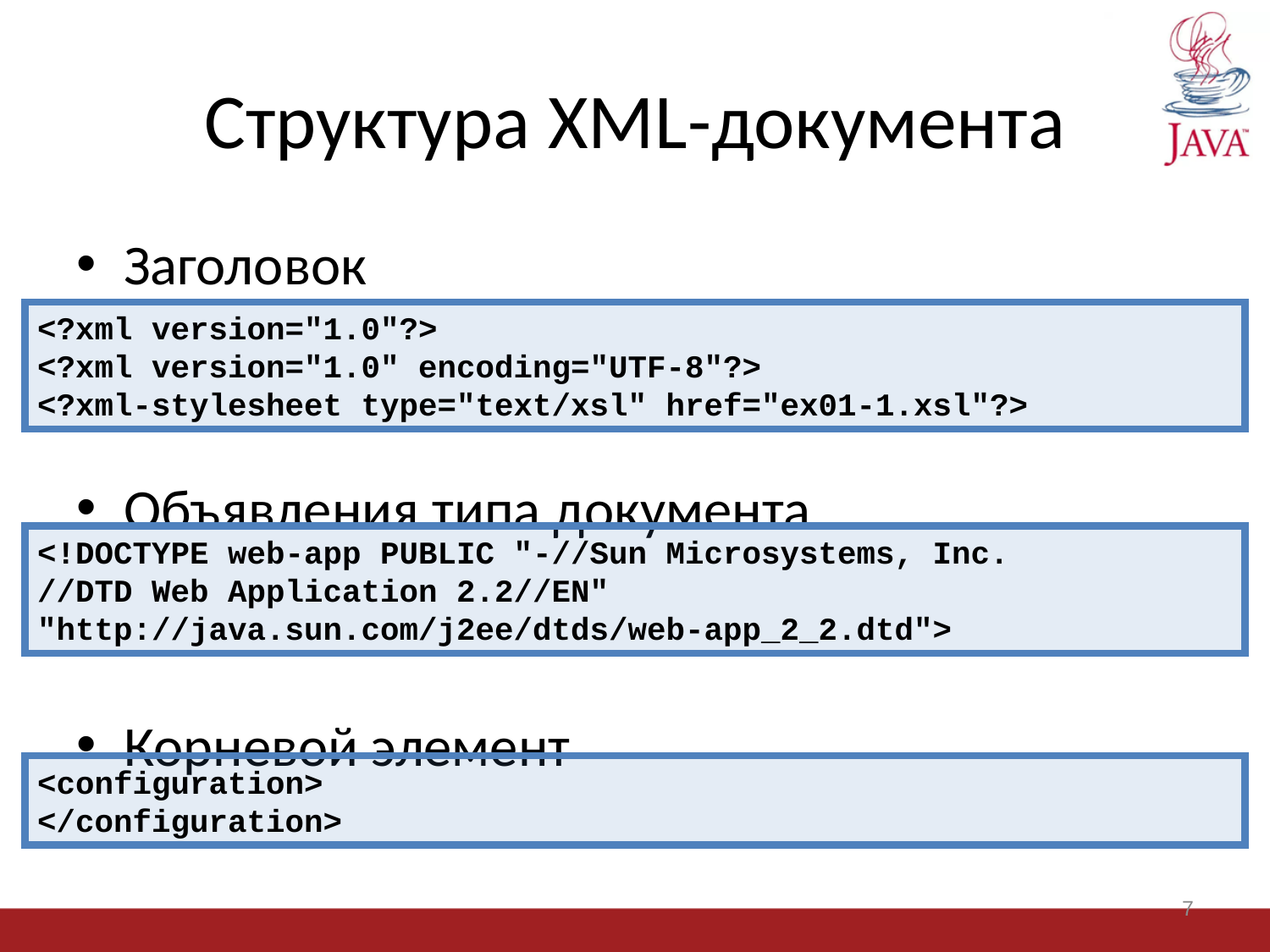

# Структура XML-документа
Заголовок

Объявления типа документа

Корневой элемент

<?xml version="1.0"?>
<?xml version="1.0" encoding="UTF-8"?>
<?xml-stylesheet type="text/xsl" href="ex01-1.xsl"?>
<!DOCTYPE web-app PUBLIC "-//Sun Microsystems, Inc.
//DTD Web Application 2.2//EN"
"http://java.sun.com/j2ee/dtds/web-app_2_2.dtd">
<configuration>
</configuration>
7